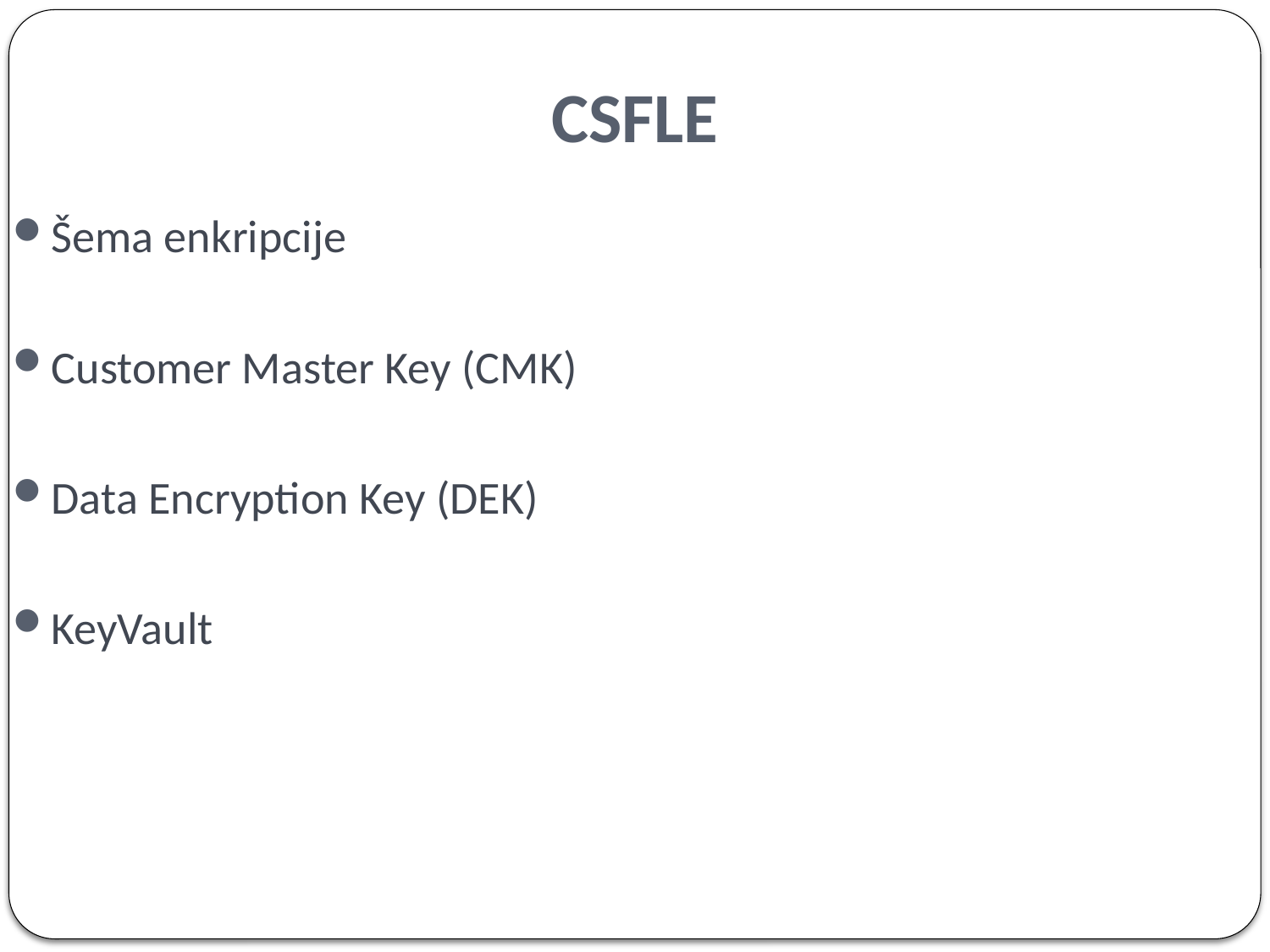

# CSFLE
Šema enkripcije

Customer Master Key (CMK)

Data Encryption Key (DEK)

KeyVault